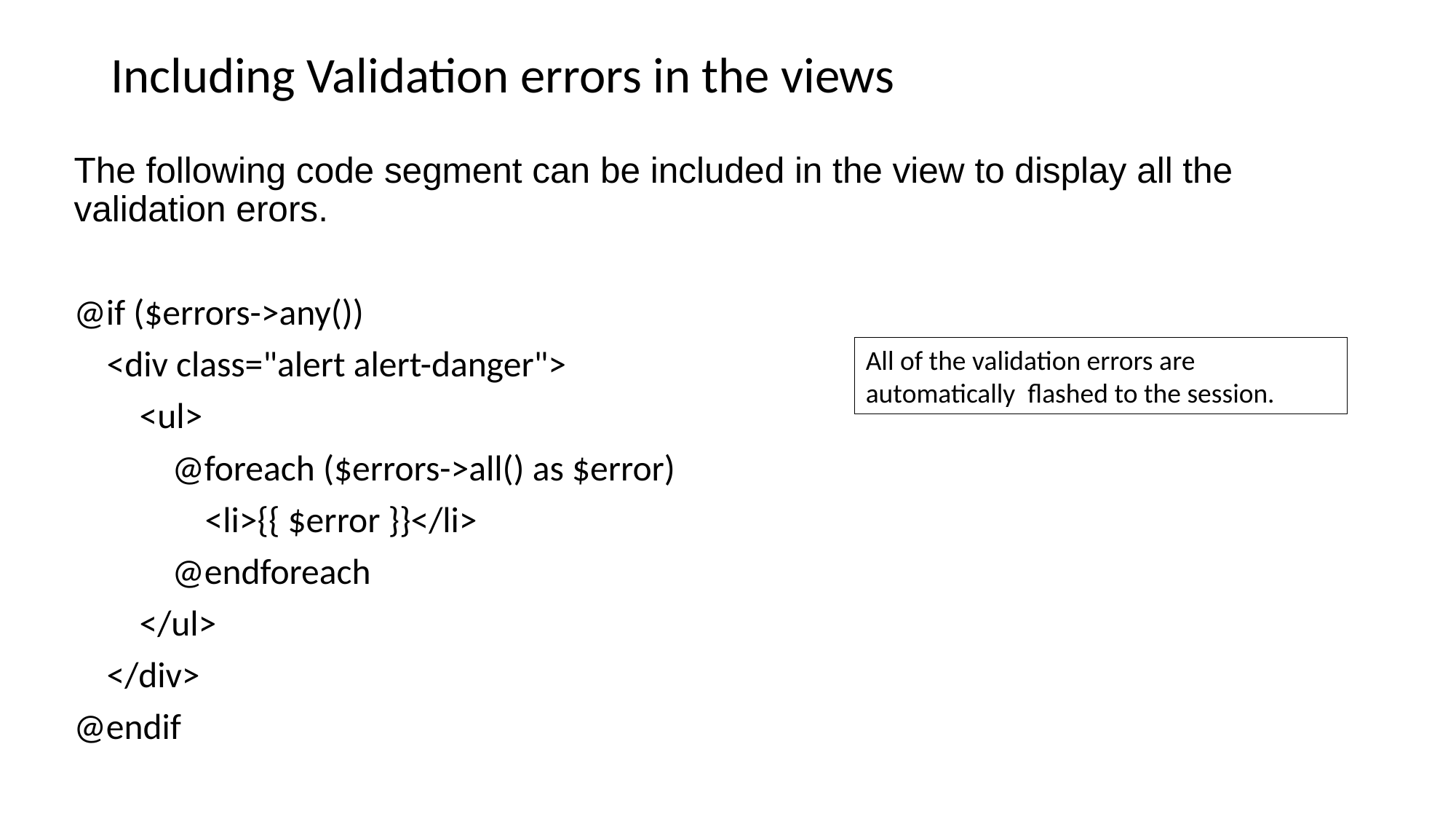

# Including Validation errors in the views
The following code segment can be included in the view to display all the validation erors.

@if ($errors->any())
    <div class="alert alert-danger">
        <ul>
            @foreach ($errors->all() as $error)
                <li>{{ $error }}</li>
            @endforeach
        </ul>
    </div>
@endif
All of the validation errors are automatically  flashed to the session.